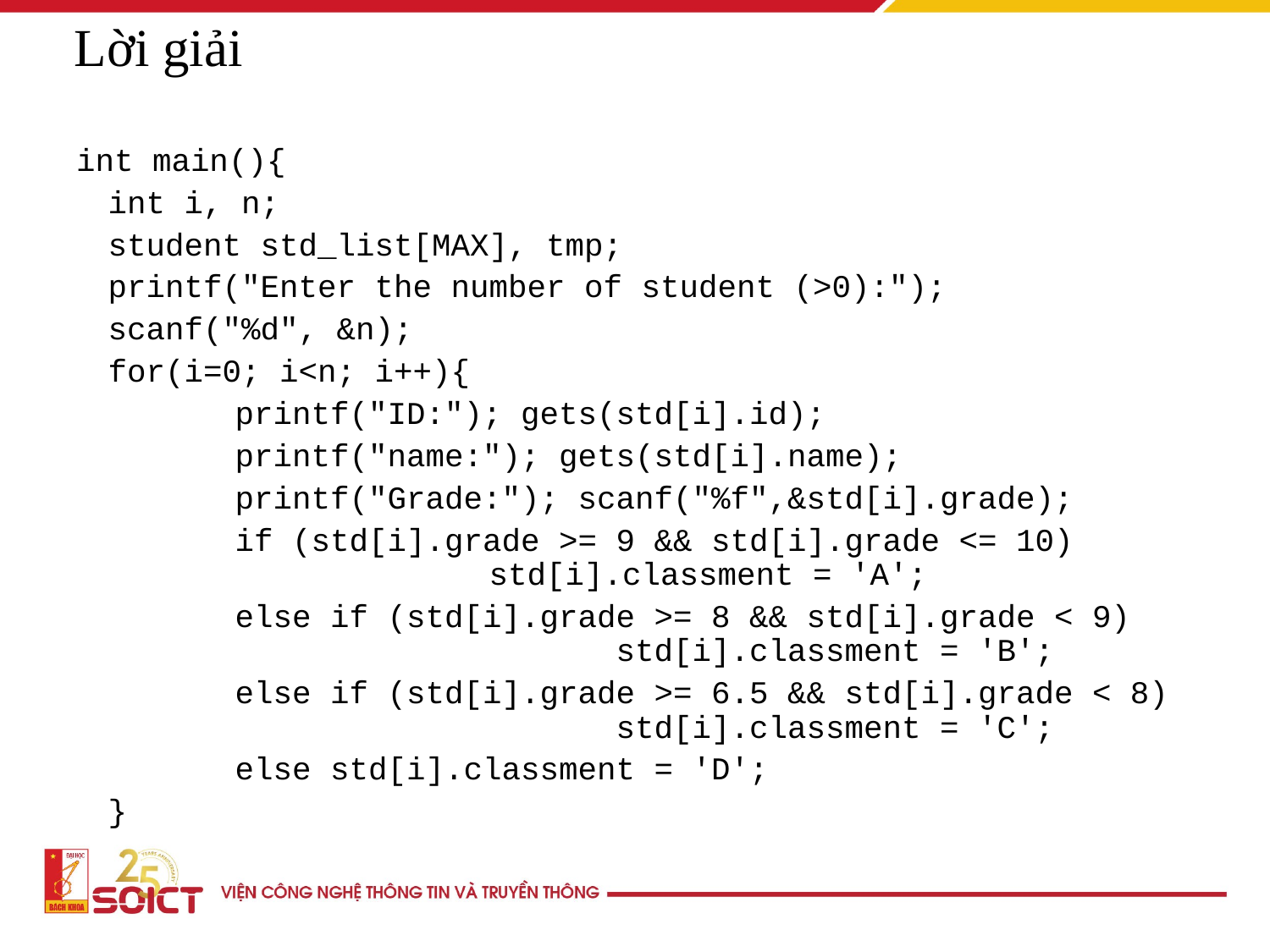

Lời giải
int main(){
	int i, n;
	student std_list[MAX], tmp;
	printf("Enter the number of student (>0):");
	scanf("%d", &n);
	for(i=0; i<n; i++){
		printf("ID:"); gets(std[i].id);
		printf("name:"); gets(std[i].name);
		printf("Grade:"); scanf("%f",&std[i].grade);
		if (std[i].grade >= 9 && std[i].grade <= 10) 				std[i].classment = 'A';
		else if (std[i].grade >= 8 && std[i].grade < 9) 				std[i].classment = 'B';
		else if (std[i].grade >= 6.5 && std[i].grade < 8) 				std[i].classment = 'C';
		else std[i].classment = 'D';
	}